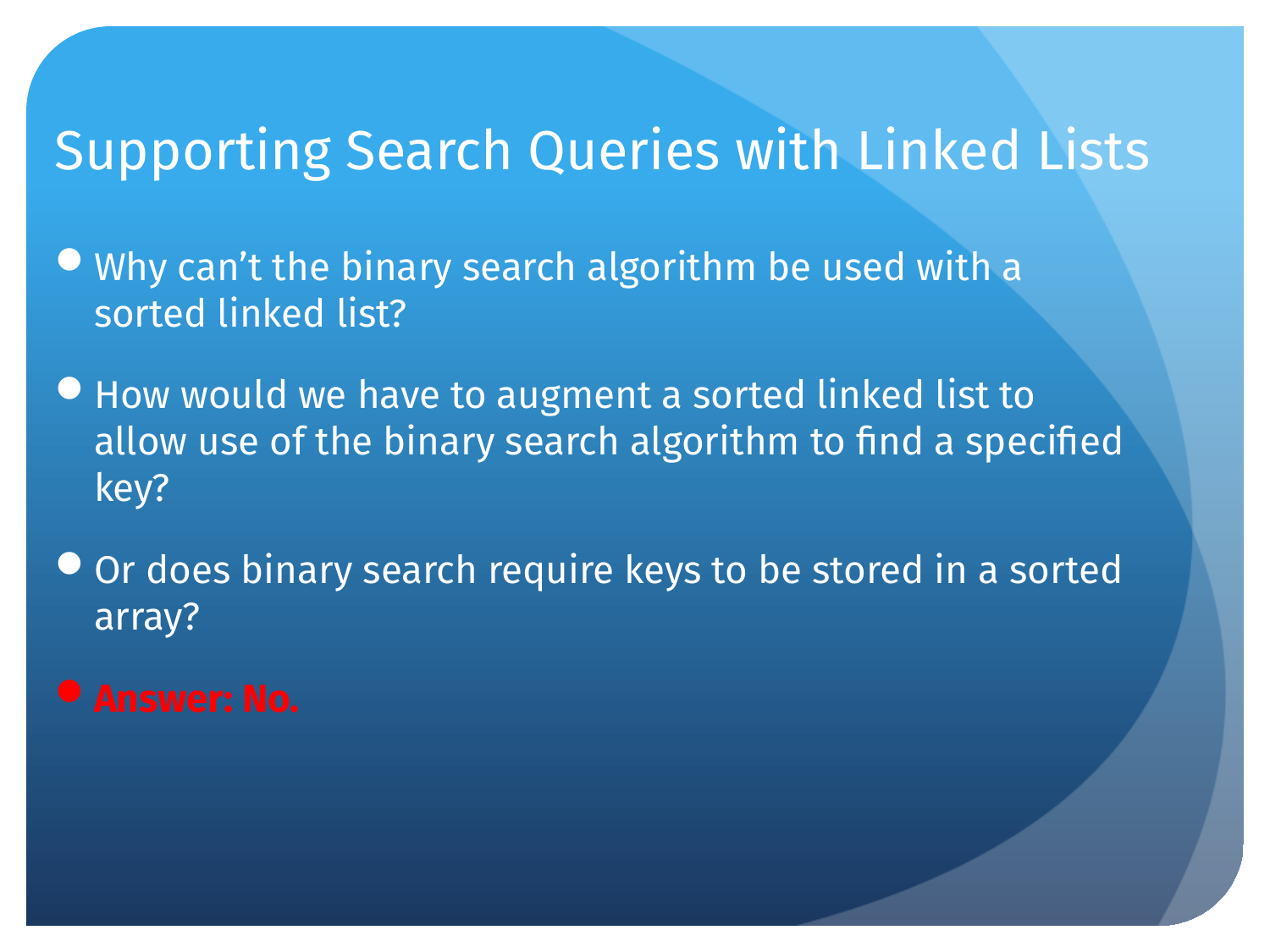

# Supporting Search Queries with Linked Lists

Why can’t the binary search algorithm be used with a sorted linked list?
How would we have to augment a sorted linked list to allow use of the binary search algorithm to find a specified key?
Or does binary search require keys to be stored in a sorted array?
Answer: No.